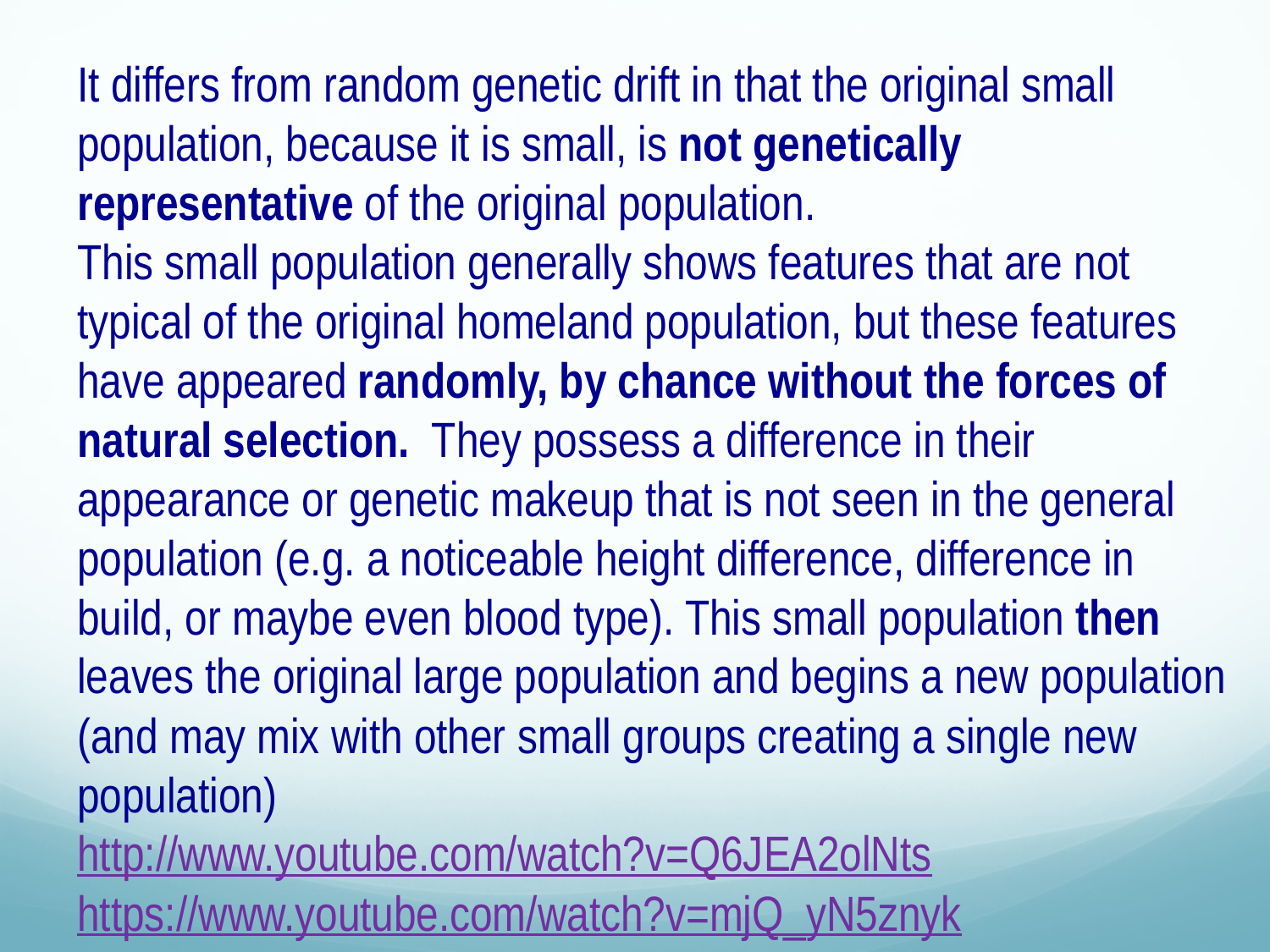

It differs from random genetic drift in that the original small population, because it is small, is not genetically representative of the original population.
This small population generally shows features that are not typical of the original homeland population, but these features have appeared randomly, by chance without the forces of natural selection.  They possess a difference in their appearance or genetic makeup that is not seen in the general population (e.g. a noticeable height difference, difference in build, or maybe even blood type). This small population then leaves the original large population and begins a new population (and may mix with other small groups creating a single new population)
http://www.youtube.com/watch?v=Q6JEA2olNts
https://www.youtube.com/watch?v=mjQ_yN5znyk